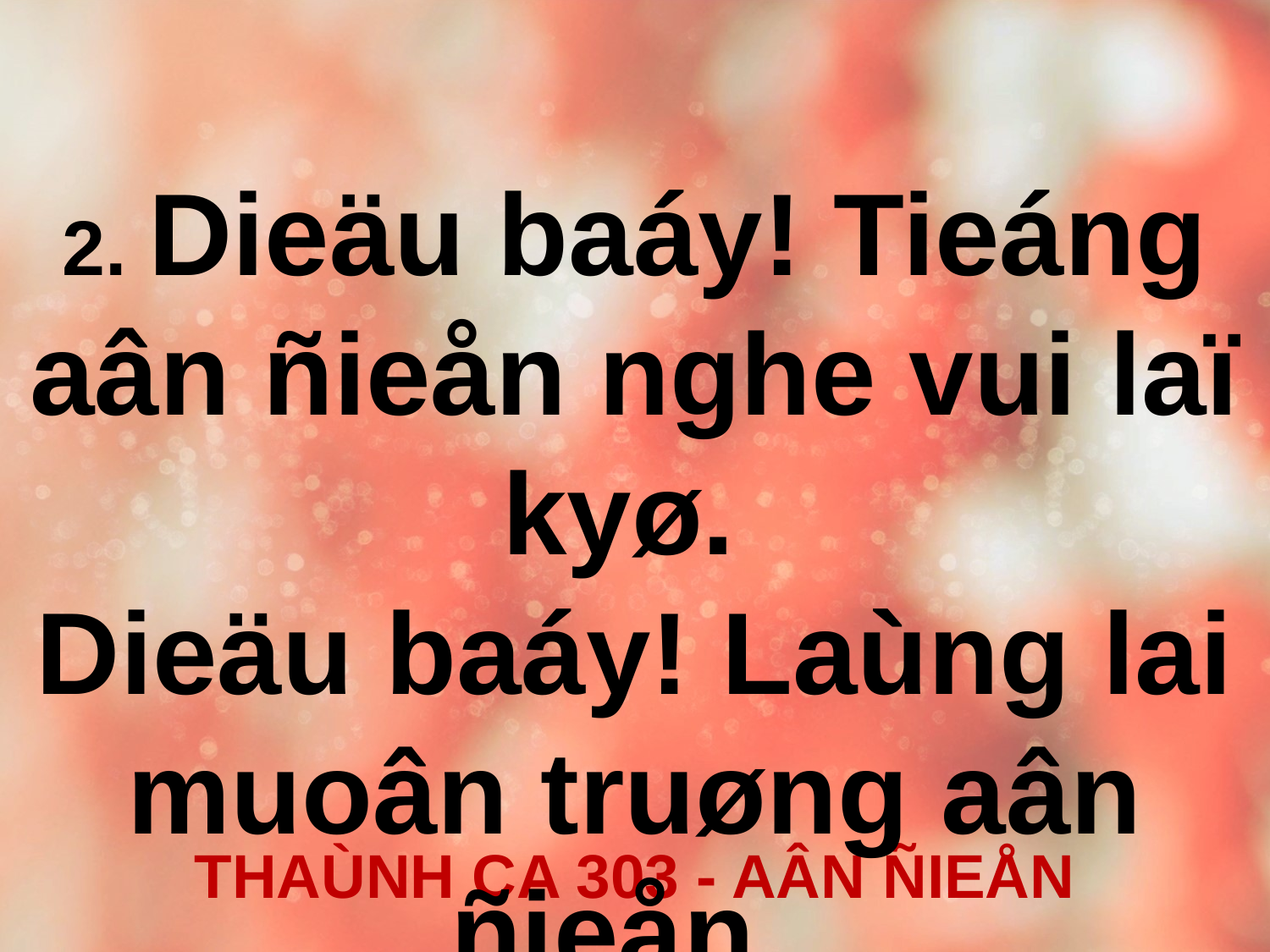

2. Dieäu baáy! Tieáng aân ñieån nghe vui laï kyø.
Dieäu baáy! Laùng lai muoân truøng aân ñieån.
THAÙNH CA 303 - AÂN ÑIEÅN